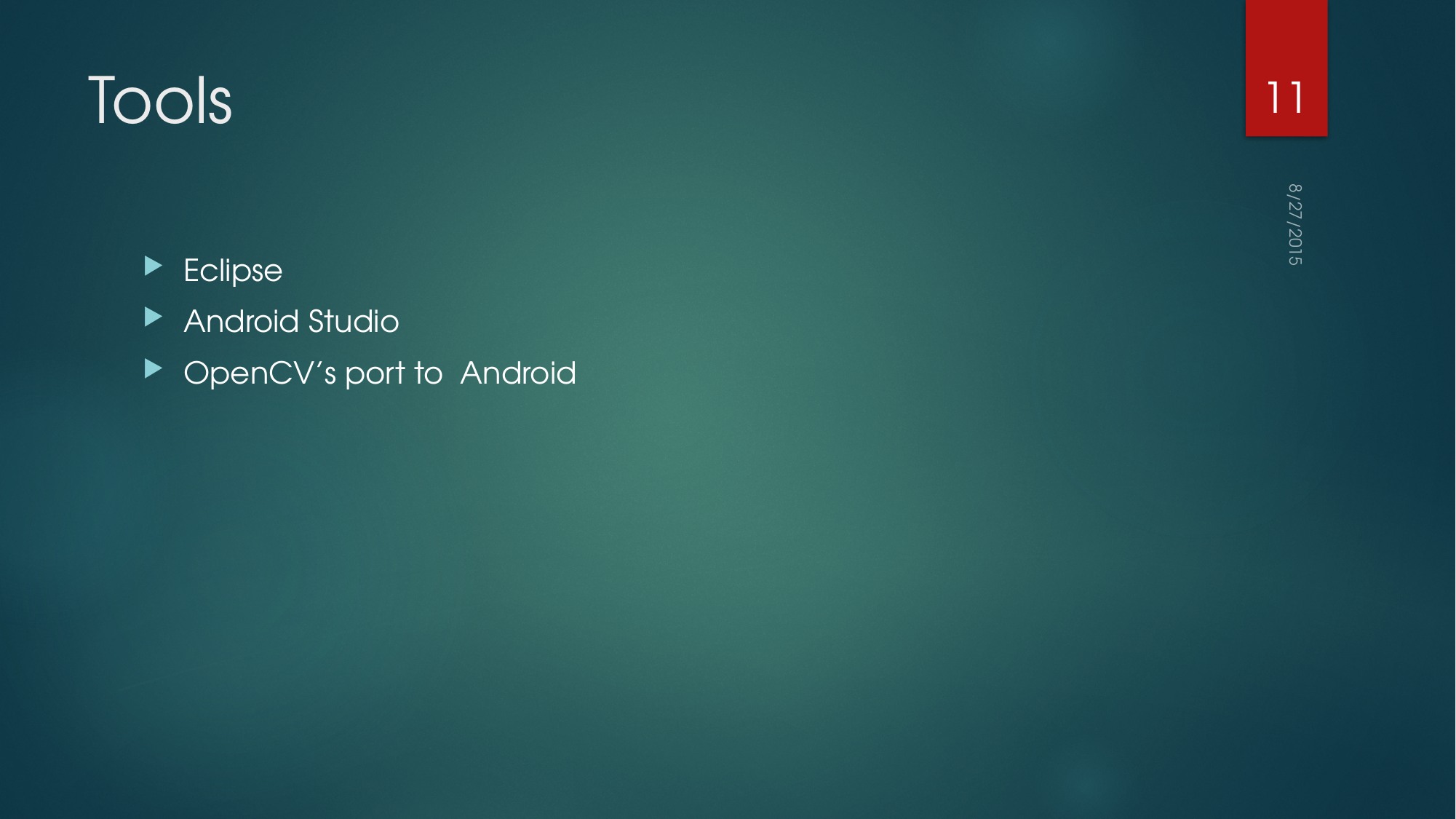

11
# Tools
Eclipse
Android Studio
OpenCV’s port to  Android
8/27/2015